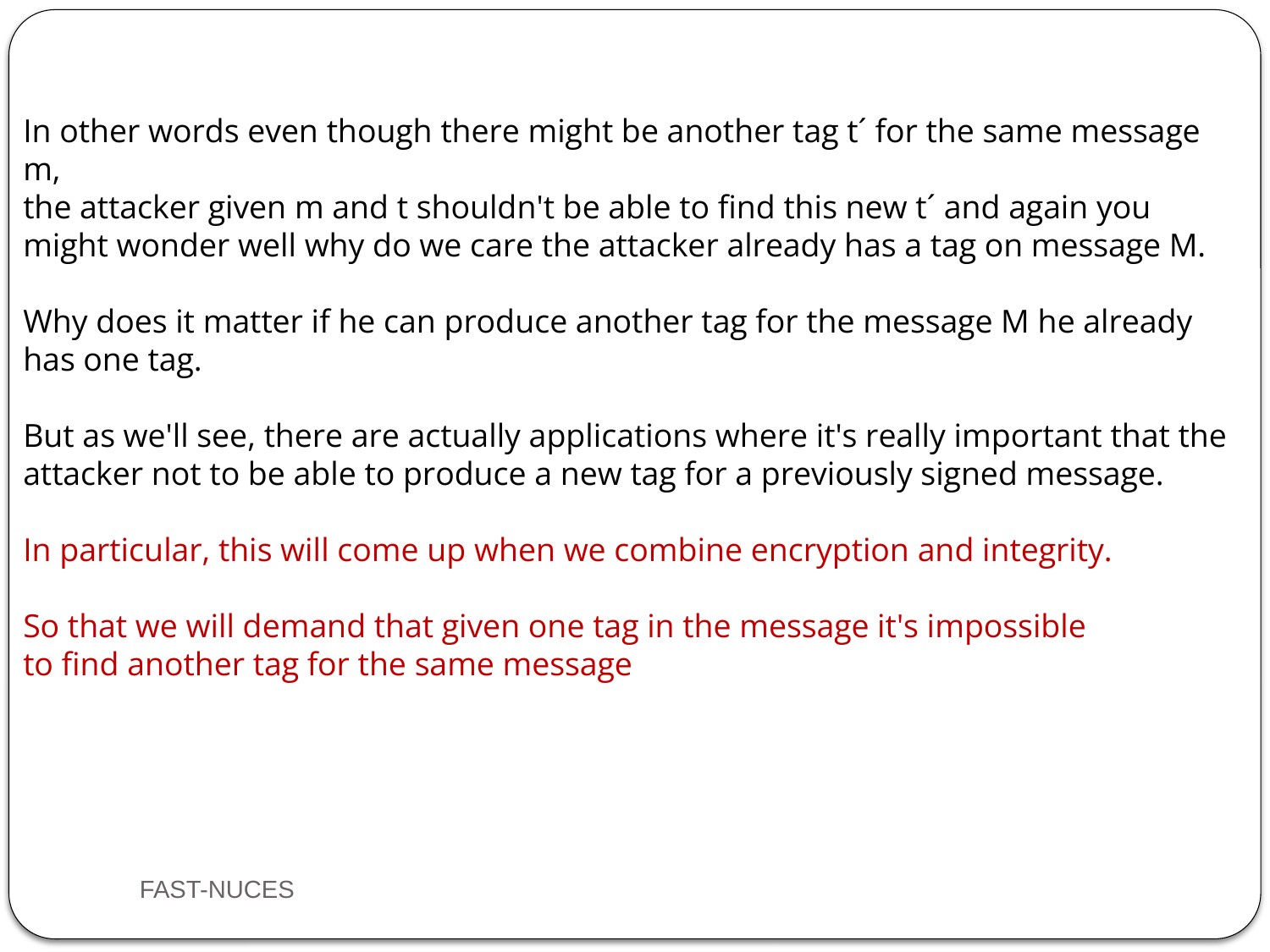

In other words even though there might be another tag t´ for the same message m,
the attacker given m and t shouldn't be able to find this new t´ and again you
might wonder well why do we care the attacker already has a tag on message M.

Why does it matter if he can produce another tag for the message M he already
has one tag.

But as we'll see, there are actually applications where it's really important that the attacker not to be able to produce a new tag for a previously signed message.

In particular, this will come up when we combine encryption and integrity.

So that we will demand that given one tag in the message it's impossible
to find another tag for the same message
FAST-NUCES